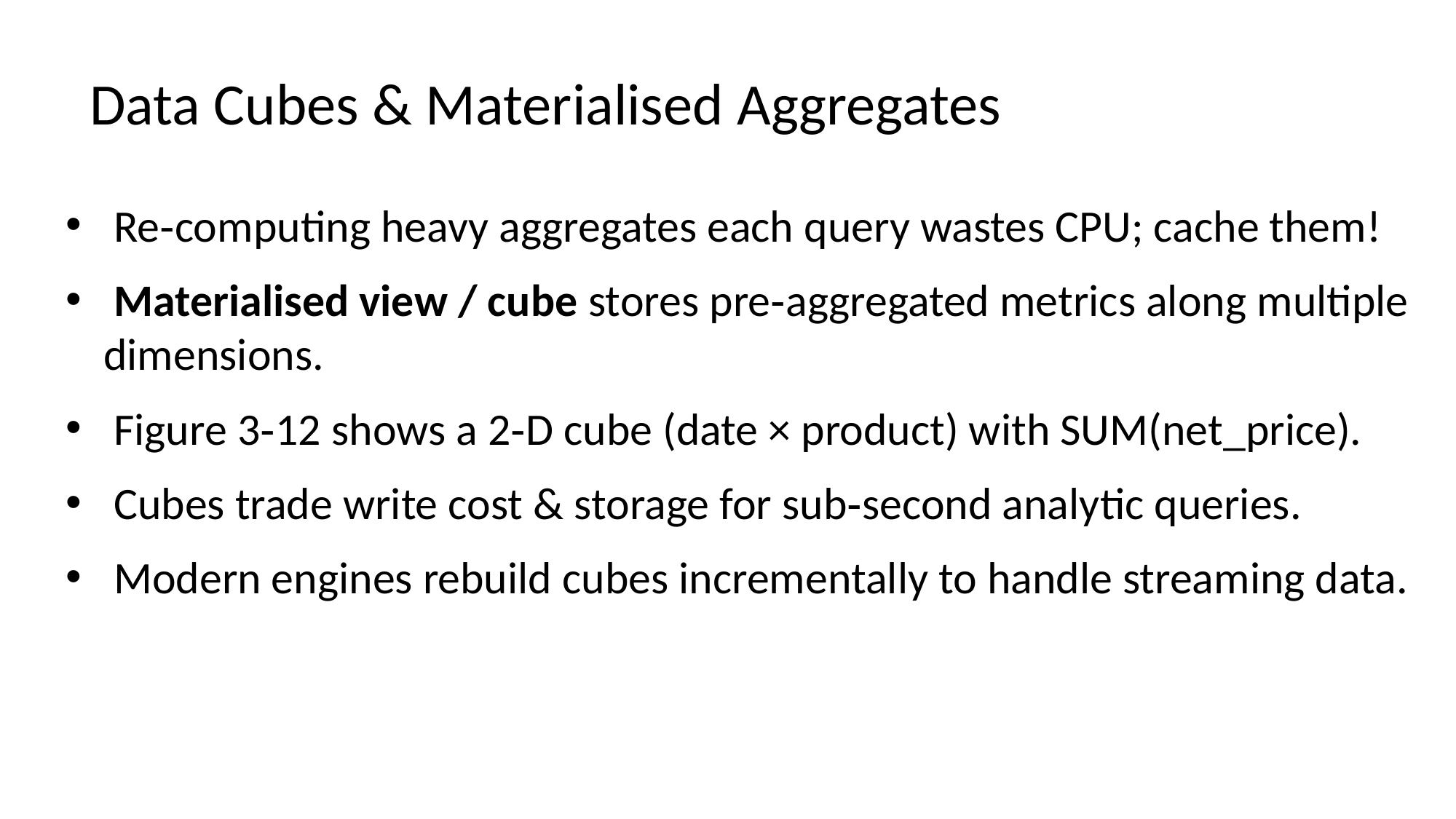

# Data Cubes & Materialised Aggregates
 Re‑computing heavy aggregates each query wastes CPU; cache them!
 Materialised view / cube stores pre‑aggregated metrics along multiple dimensions.
 Figure 3‑12 shows a 2‑D cube (date × product) with SUM(net_price).
 Cubes trade write cost & storage for sub‑second analytic queries.
 Modern engines rebuild cubes incrementally to handle streaming data.